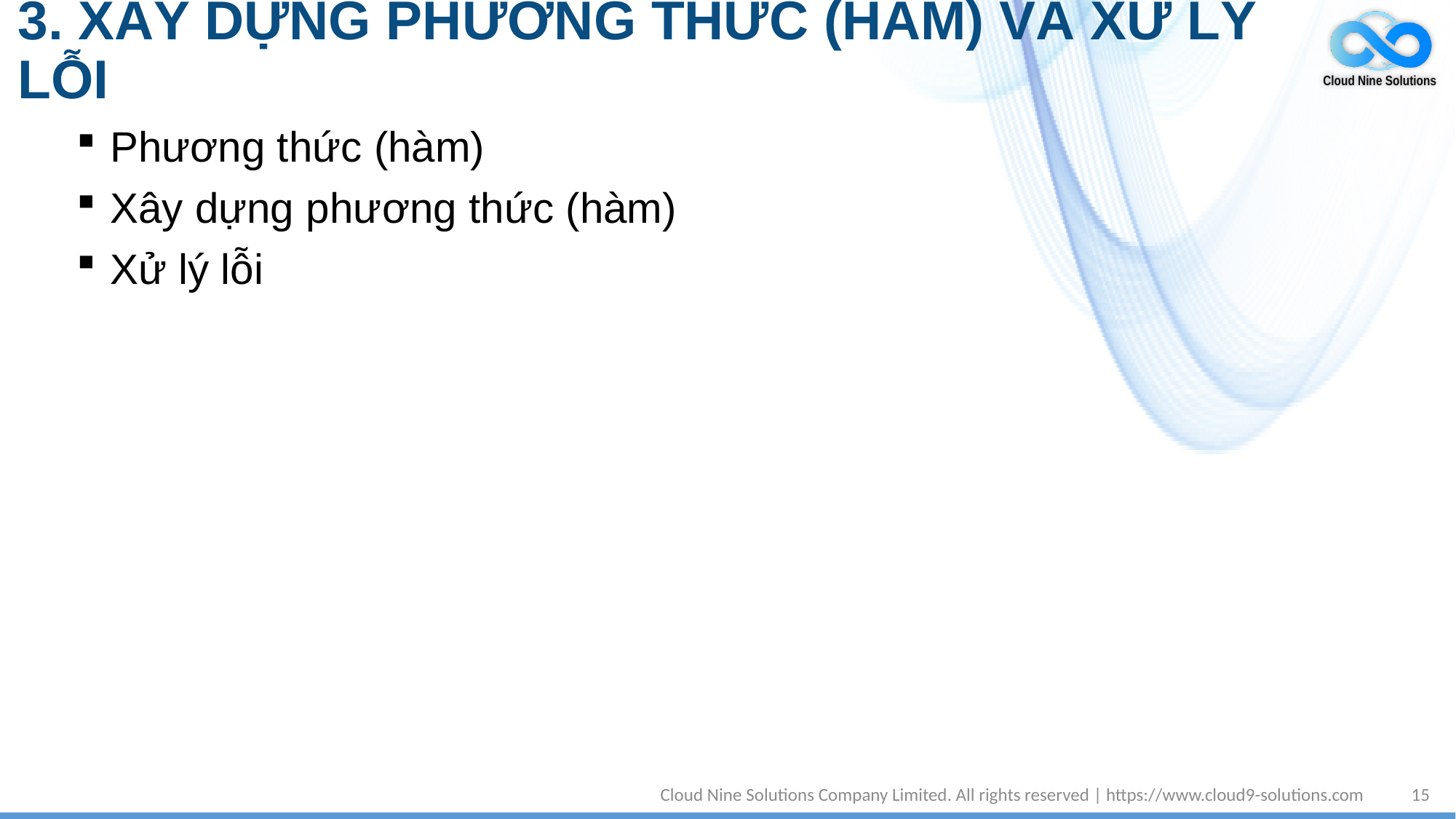

# 3. XÂY DỰNG PHƯƠNG THỨC (HÀM) VÀ XỬ LÝ LỖI
Phương thức (hàm)
Xây dựng phương thức (hàm)
Xử lý lỗi
Cloud Nine Solutions Company Limited. All rights reserved | https://www.cloud9-solutions.com
15